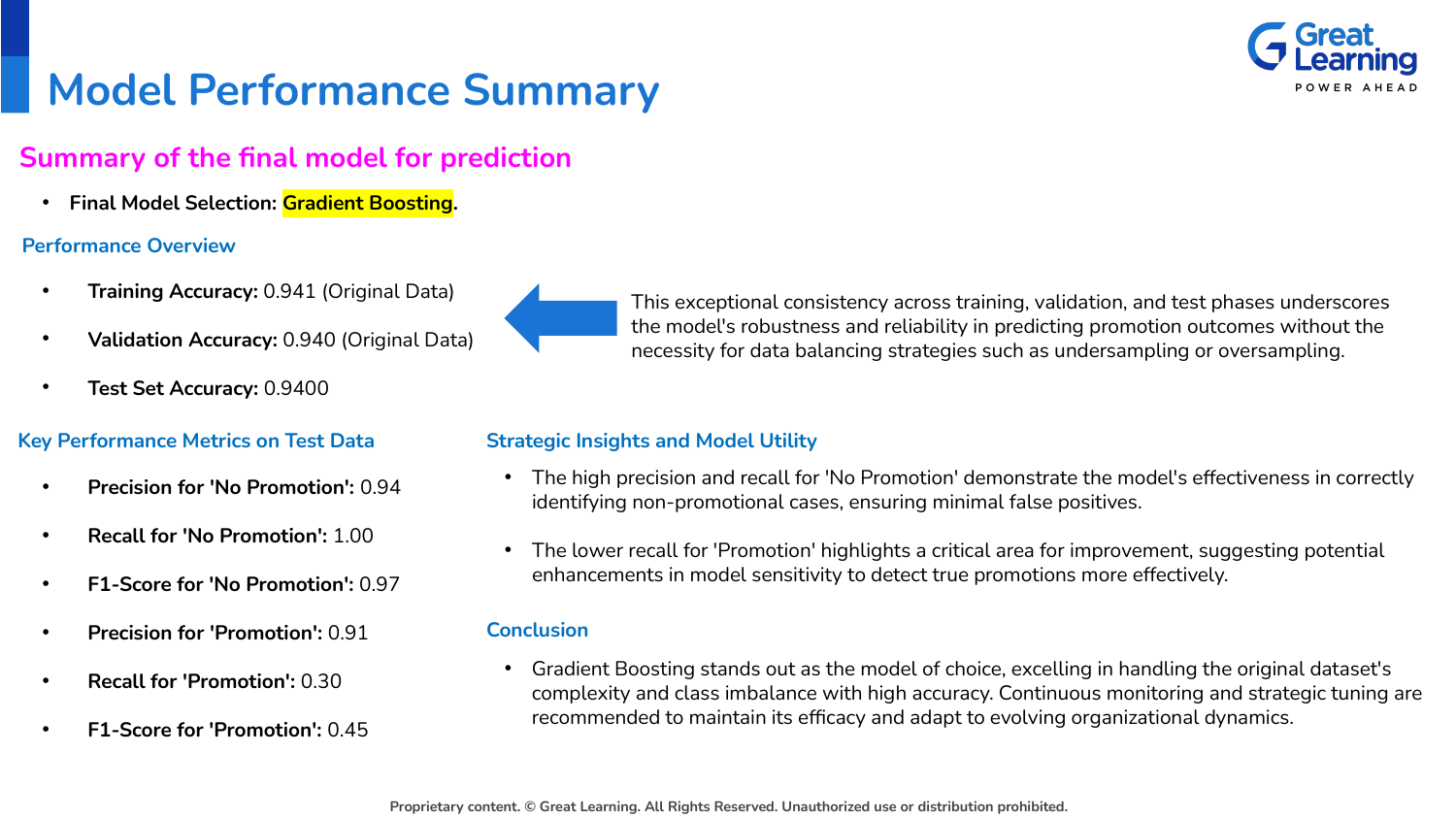

# Model Performance Summary
Summary of the final model for prediction
Final Model Selection: Gradient Boosting.
Performance Overview
Training Accuracy: 0.941 (Original Data)

Validation Accuracy: 0.940 (Original Data)

Test Set Accuracy: 0.9400
This exceptional consistency across training, validation, and test phases underscores the model's robustness and reliability in predicting promotion outcomes without the necessity for data balancing strategies such as undersampling or oversampling.

Strategic Insights and Model Utility
Key Performance Metrics on Test Data
The high precision and recall for 'No Promotion' demonstrate the model's effectiveness in correctly identifying non-promotional cases, ensuring minimal false positives.

The lower recall for 'Promotion' highlights a critical area for improvement, suggesting potential enhancements in model sensitivity to detect true promotions more effectively.
Precision for 'No Promotion': 0.94

Recall for 'No Promotion': 1.00

F1-Score for 'No Promotion': 0.97

Precision for 'Promotion': 0.91

Recall for 'Promotion': 0.30

F1-Score for 'Promotion': 0.45
Conclusion
Gradient Boosting stands out as the model of choice, excelling in handling the original dataset's complexity and class imbalance with high accuracy. Continuous monitoring and strategic tuning are recommended to maintain its efficacy and adapt to evolving organizational dynamics.